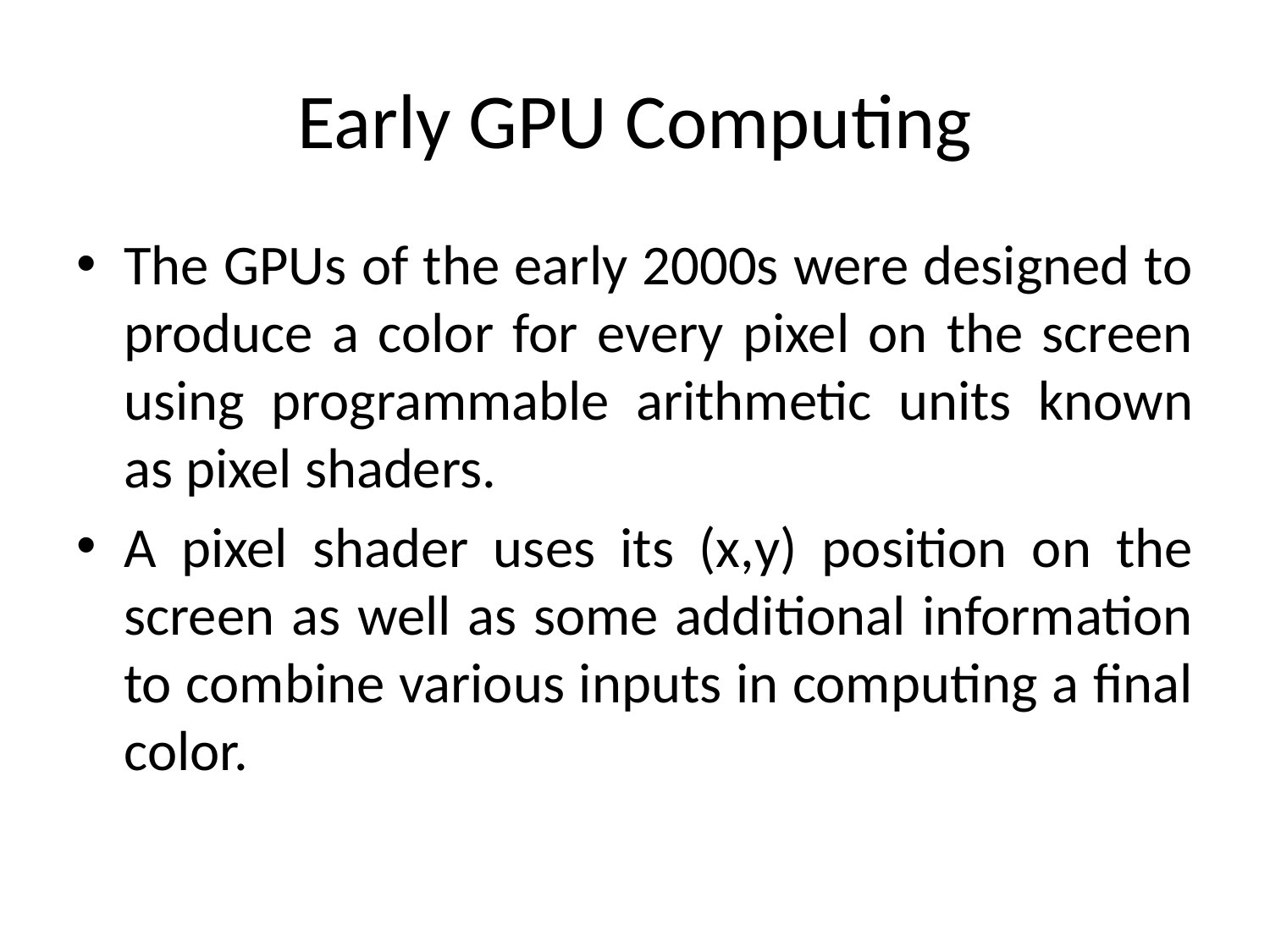

# Early GPU Computing
The GPUs of the early 2000s were designed to produce a color for every pixel on the screen using programmable arithmetic units known as pixel shaders.
A pixel shader uses its (x,y) position on the screen as well as some additional information to combine various inputs in computing a final color.